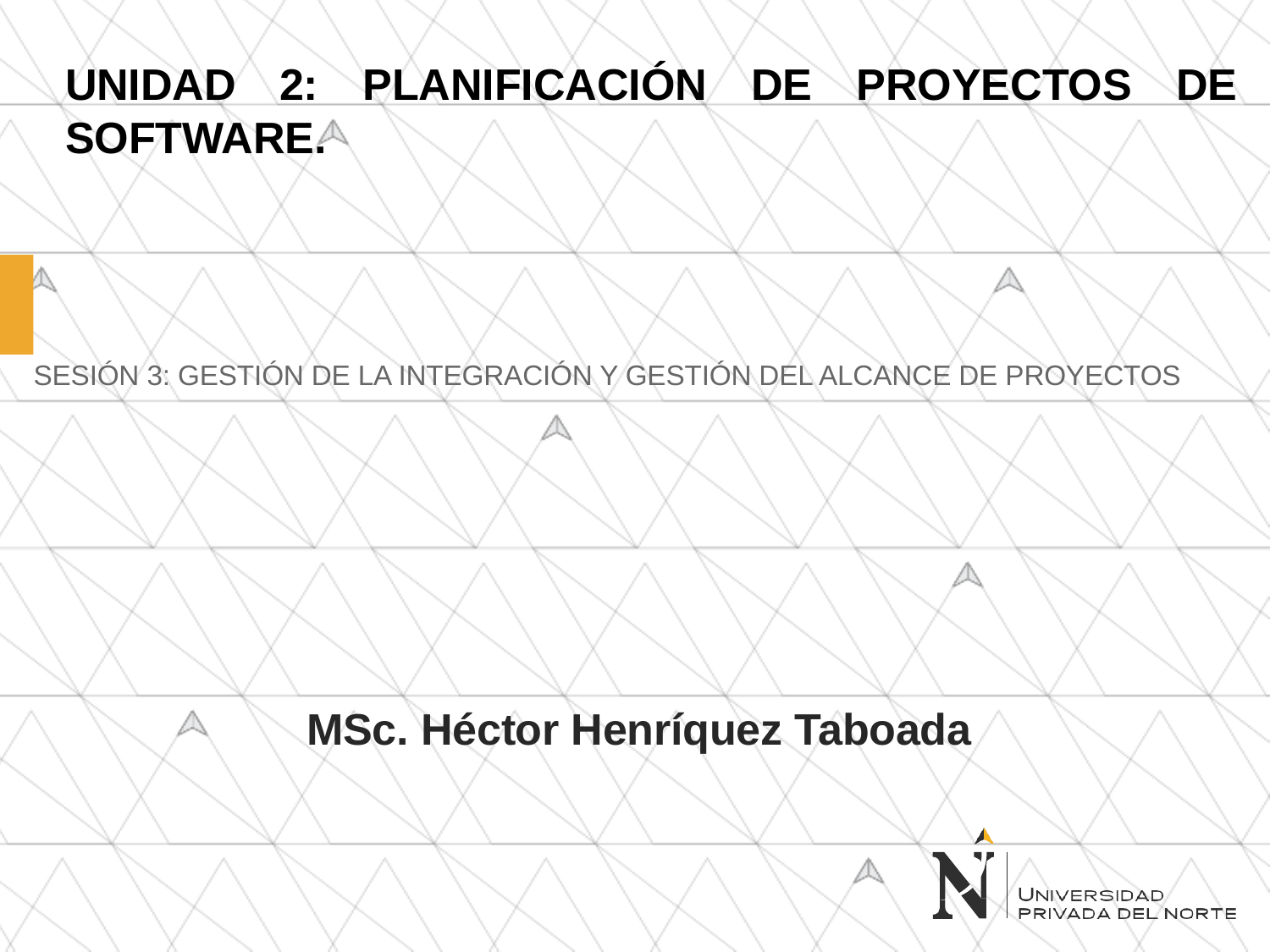

UNIDAD 2: PLANIFICACIÓN DE PROYECTOS DE SOFTWARE.

SESIÓN 3: GESTIÓN DE LA INTEGRACIÓN Y GESTIÓN DEL ALCANCE DE PROYECTOS
MSc. Héctor Henríquez Taboada